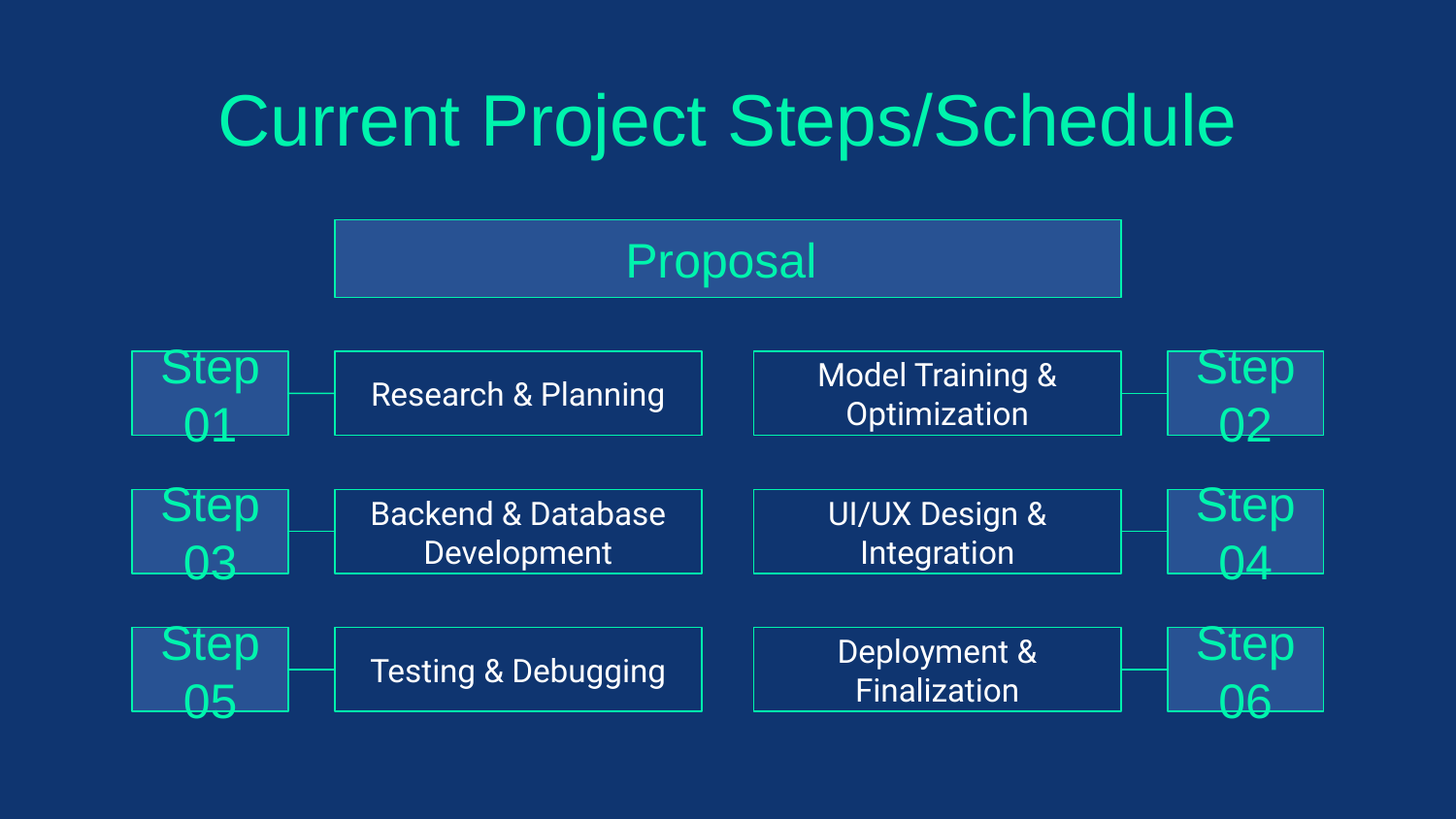

# Current Project Steps/Schedule
Proposal
Step 01
Research & Planning
Step 02
Model Training & Optimization
Backend & Database Development
Step 03
UI/UX Design & Integration
Step 04
Testing & Debugging
Step 05
Deployment & Finalization
Step 06